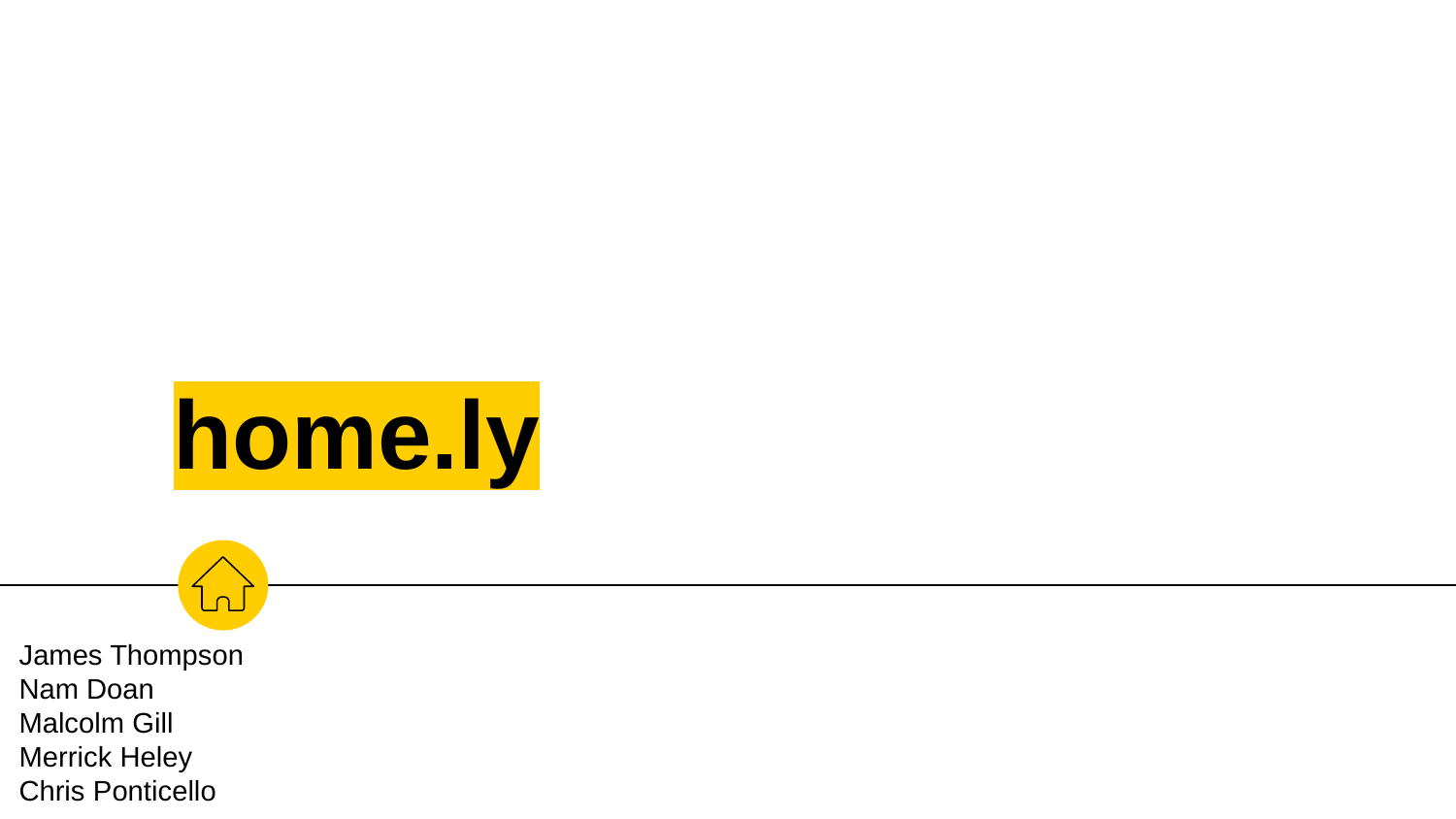

# home.ly

James Thompson
Nam Doan
Malcolm Gill
Merrick Heley
Chris Ponticello